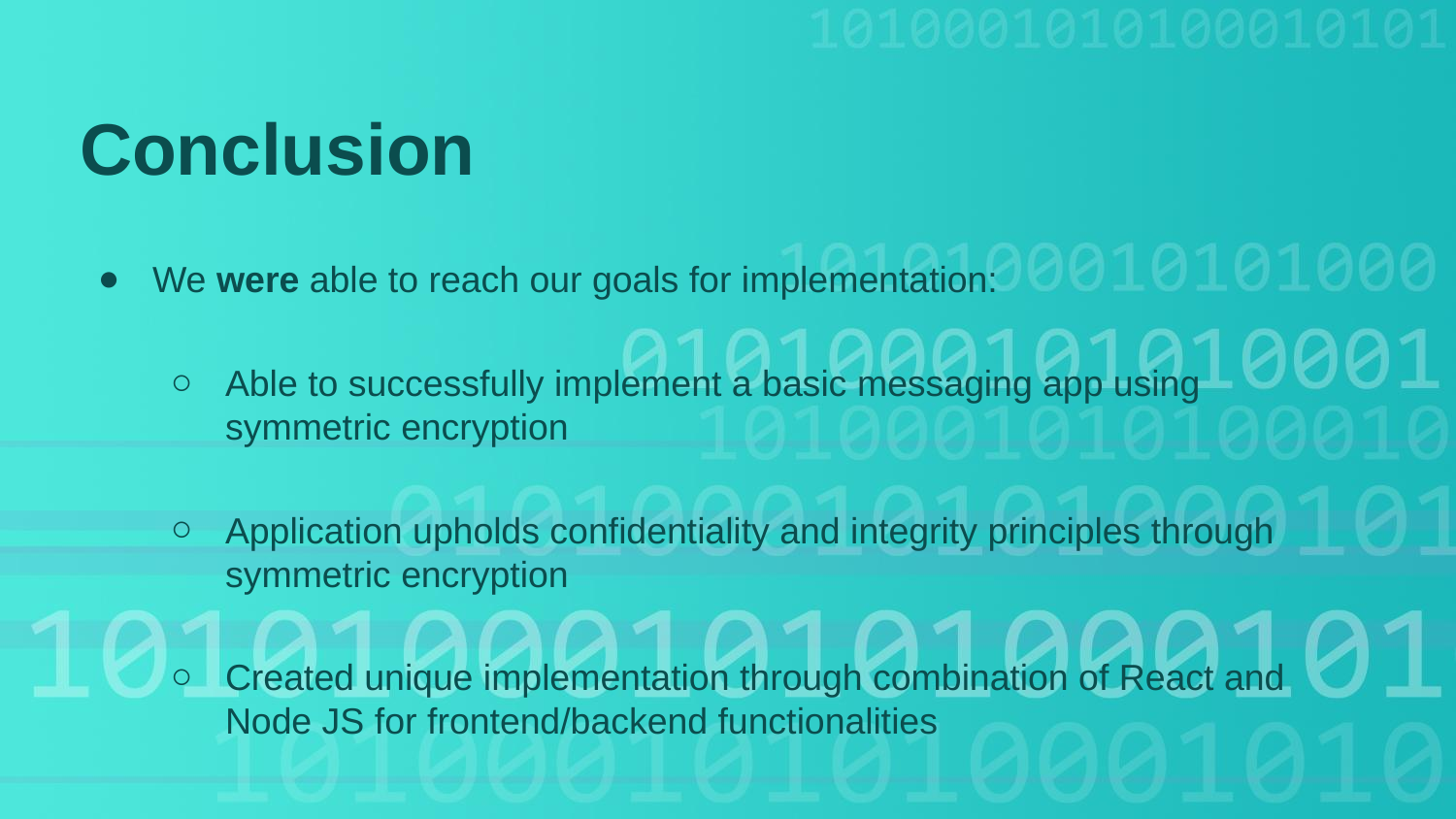

Conclusion
We were able to reach our goals for implementation:

Able to successfully implement a basic messaging app using symmetric encryption

Application upholds confidentiality and integrity principles through symmetric encryption

Created unique implementation through combination of React and Node JS for frontend/backend functionalities